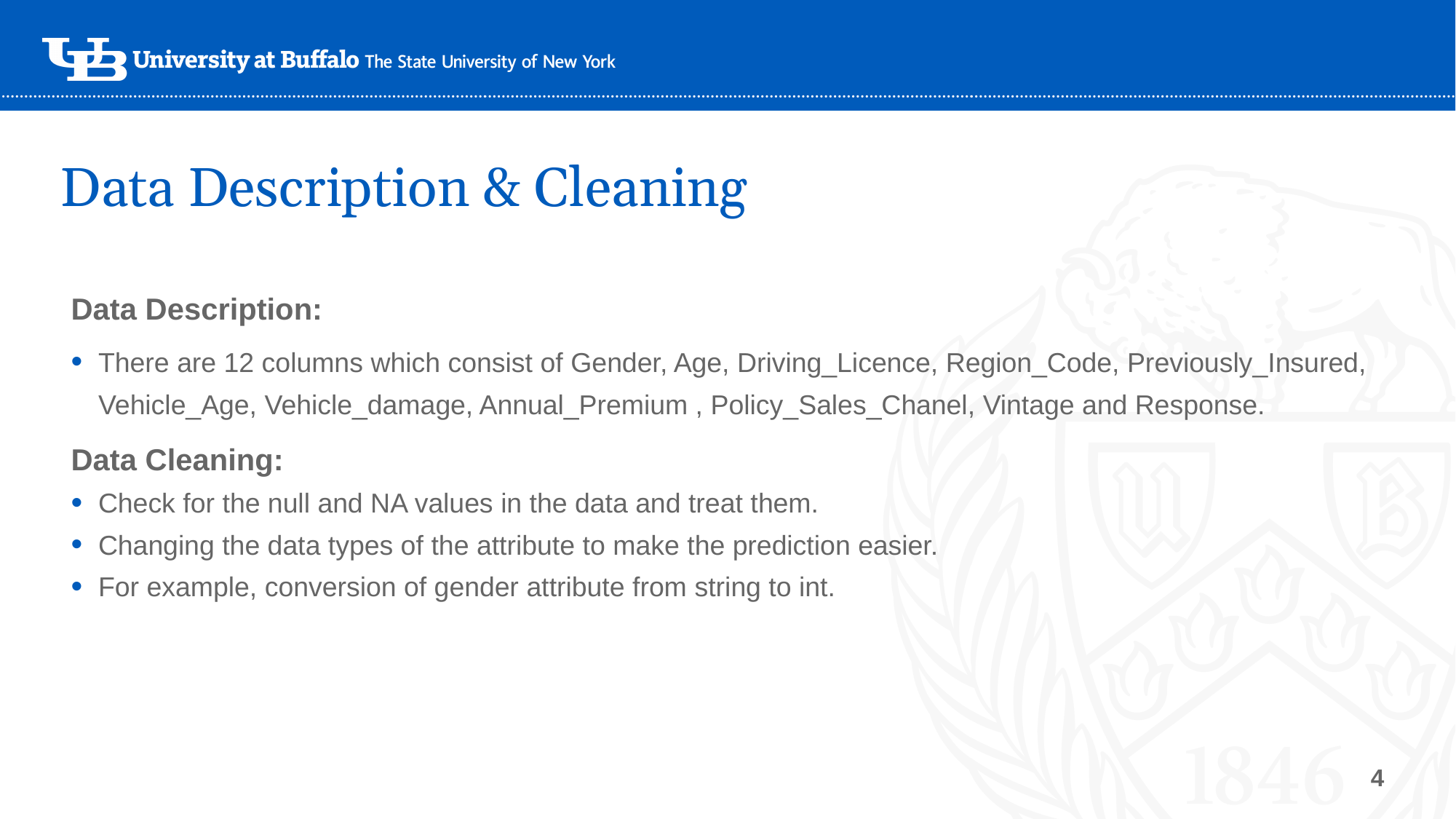

# Data Description & Cleaning
Data Description:
There are 12 columns which consist of Gender, Age, Driving_Licence, Region_Code, Previously_Insured, Vehicle_Age, Vehicle_damage, Annual_Premium , Policy_Sales_Chanel, Vintage and Response.
Data Cleaning:
Check for the null and NA values in the data and treat them.
Changing the data types of the attribute to make the prediction easier.
For example, conversion of gender attribute from string to int.

4